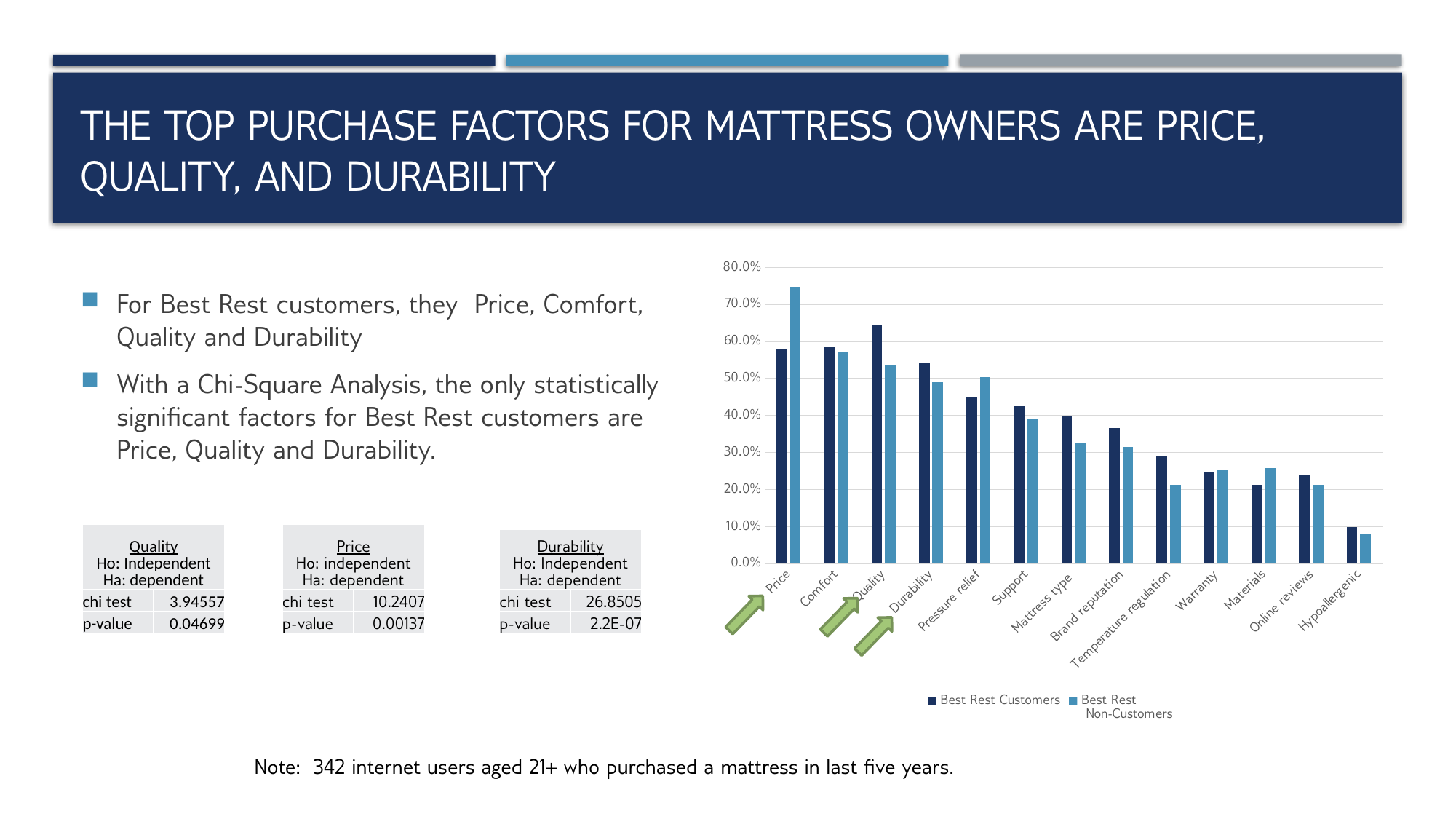

# The top purchase factors for mattress owners are price, quality, and durability

### Chart

| Category | Best Rest Customers | Best Rest
 Non-Customers |
|---|---|---|
| Price | 0.5792349726775956 | 0.7484276729559748 |
| Comfort | 0.5846994535519126 | 0.5723270440251572 |
| Quality | 0.644808743169399 | 0.5345911949685535 |
| Durability | 0.5409836065573771 | 0.49056603773584906 |
| Pressure relief | 0.44808743169398907 | 0.5031446540880503 |
| Support | 0.4262295081967213 | 0.389937106918239 |
| Mattress type  | 0.3989071038251366 | 0.3270440251572327 |
| Brand reputation | 0.366120218579235 | 0.31446540880503143 |
| Temperature regulation | 0.2896174863387978 | 0.2138364779874214 |
| Warranty | 0.2459016393442623 | 0.25157232704402516 |
| Materials | 0.21311475409836064 | 0.2578616352201258 |
| Online reviews | 0.24043715846994534 | 0.2138364779874214 |
| Hypoallergenic | 0.09836065573770492 | 0.08176100628930817 |
For Best Rest customers, they  Price, Comfort, Quality and Durability
With a Chi-Square Analysis, the only statistically significant factors for Best Rest customers are Price, Quality and Durability.

| Quality Ho: Independent Ha: dependent |  |
| --- | --- |
| chi test | 3.94557 |
| p-value | 0.04699 |
| Price Ho: independent Ha: dependent |  |
| --- | --- |
| chi test | 10.2407 |
| p-value | 0.00137 |
| Durability Ho: Independent Ha: dependent |  |
| --- | --- |
| chi test | 26.8505 |
| p-value | 2.2E-07 |
Note:  342 internet users aged 21+ who purchased a mattress in last five years.